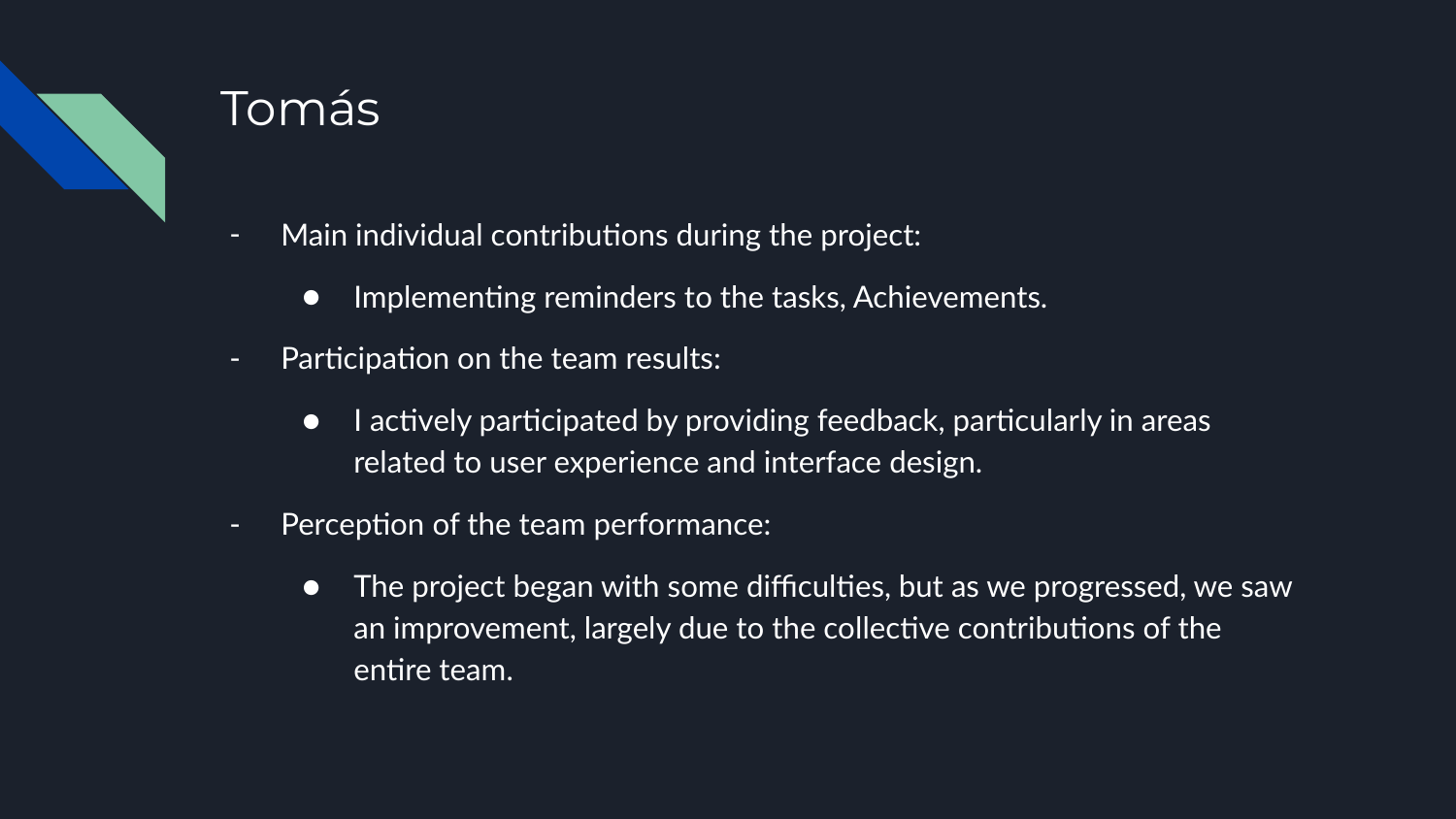

# Tomás
Main individual contributions during the project:
Implementing reminders to the tasks, Achievements.
Participation on the team results:
I actively participated by providing feedback, particularly in areas related to user experience and interface design.
Perception of the team performance:
The project began with some difficulties, but as we progressed, we saw an improvement, largely due to the collective contributions of the entire team.